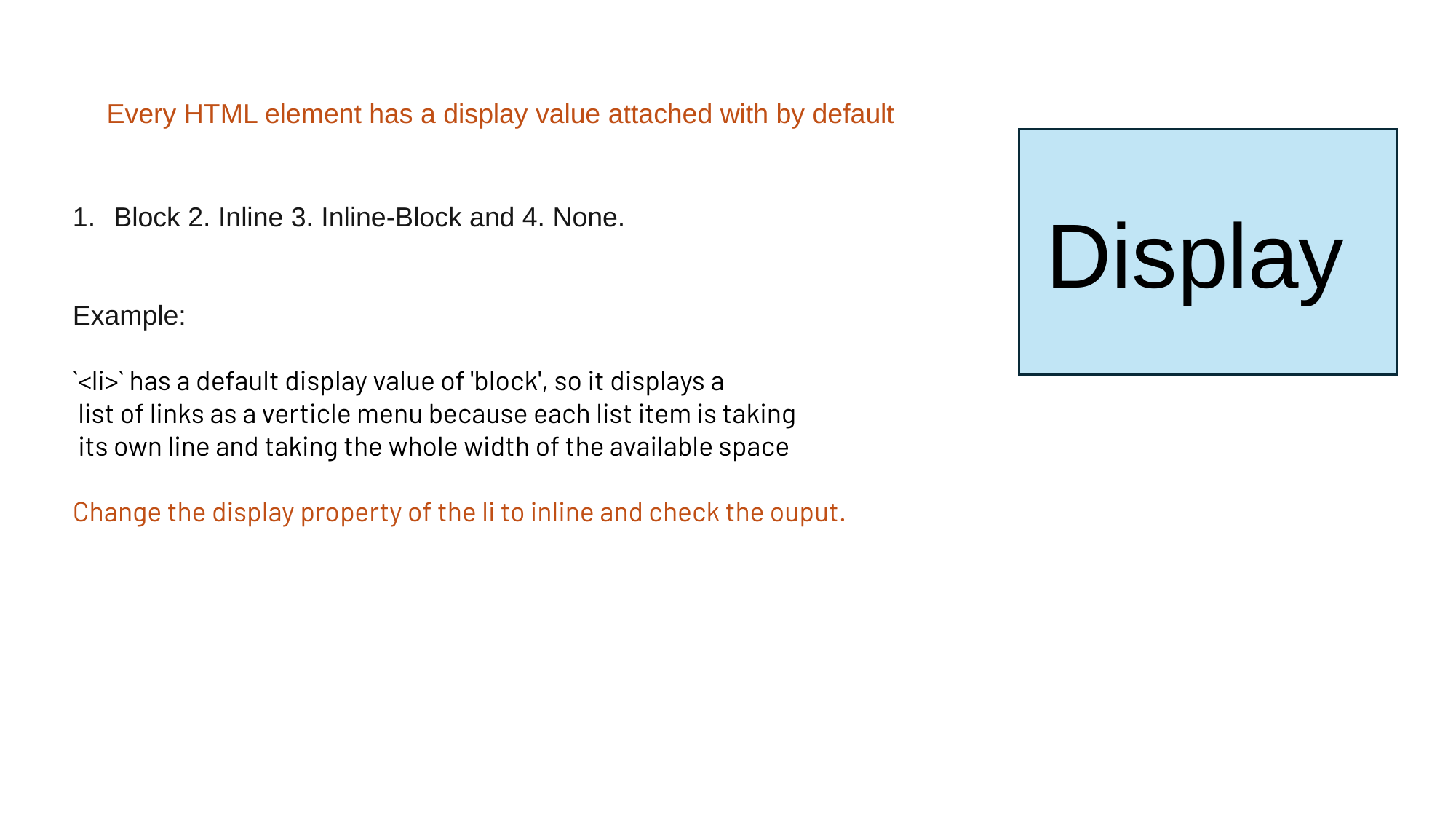

Every HTML element has a display value attached with by default
Display
Block 2. Inline 3. Inline-Block and 4. None.

Example:

`<li>` has a default display value of 'block', so it displays a
 list of links as a verticle menu because each list item is taking
 its own line and taking the whole width of the available space

Change the display property of the li to inline and check the ouput.